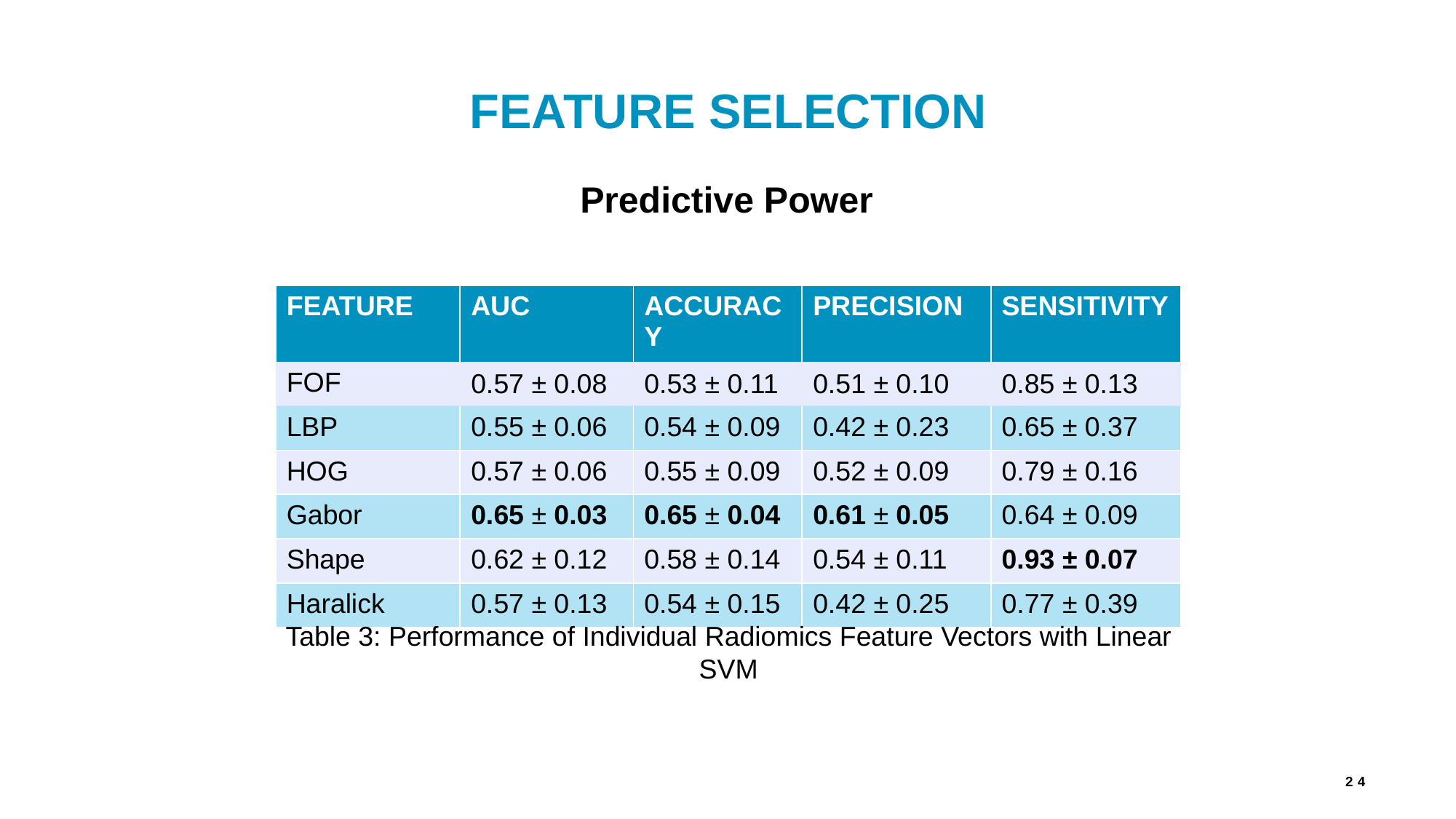

FEATURE SELECTION
Predictive Power
| FEATURE | AUC | ACCURACY | PRECISION | SENSITIVITY |
| --- | --- | --- | --- | --- |
| FOF | 0.57 ± 0.08 | 0.53 ± 0.11 | 0.51 ± 0.10 | 0.85 ± 0.13 |
| LBP | 0.55 ± 0.06 | 0.54 ± 0.09 | 0.42 ± 0.23 | 0.65 ± 0.37 |
| HOG | 0.57 ± 0.06 | 0.55 ± 0.09 | 0.52 ± 0.09 | 0.79 ± 0.16 |
| Gabor | 0.65 ± 0.03 | 0.65 ± 0.04 | 0.61 ± 0.05 | 0.64 ± 0.09 |
| Shape | 0.62 ± 0.12 | 0.58 ± 0.14 | 0.54 ± 0.11 | 0.93 ± 0.07 |
| Haralick | 0.57 ± 0.13 | 0.54 ± 0.15 | 0.42 ± 0.25 | 0.77 ± 0.39 |
Table 3: Performance of Individual Radiomics Feature Vectors with Linear SVM
24